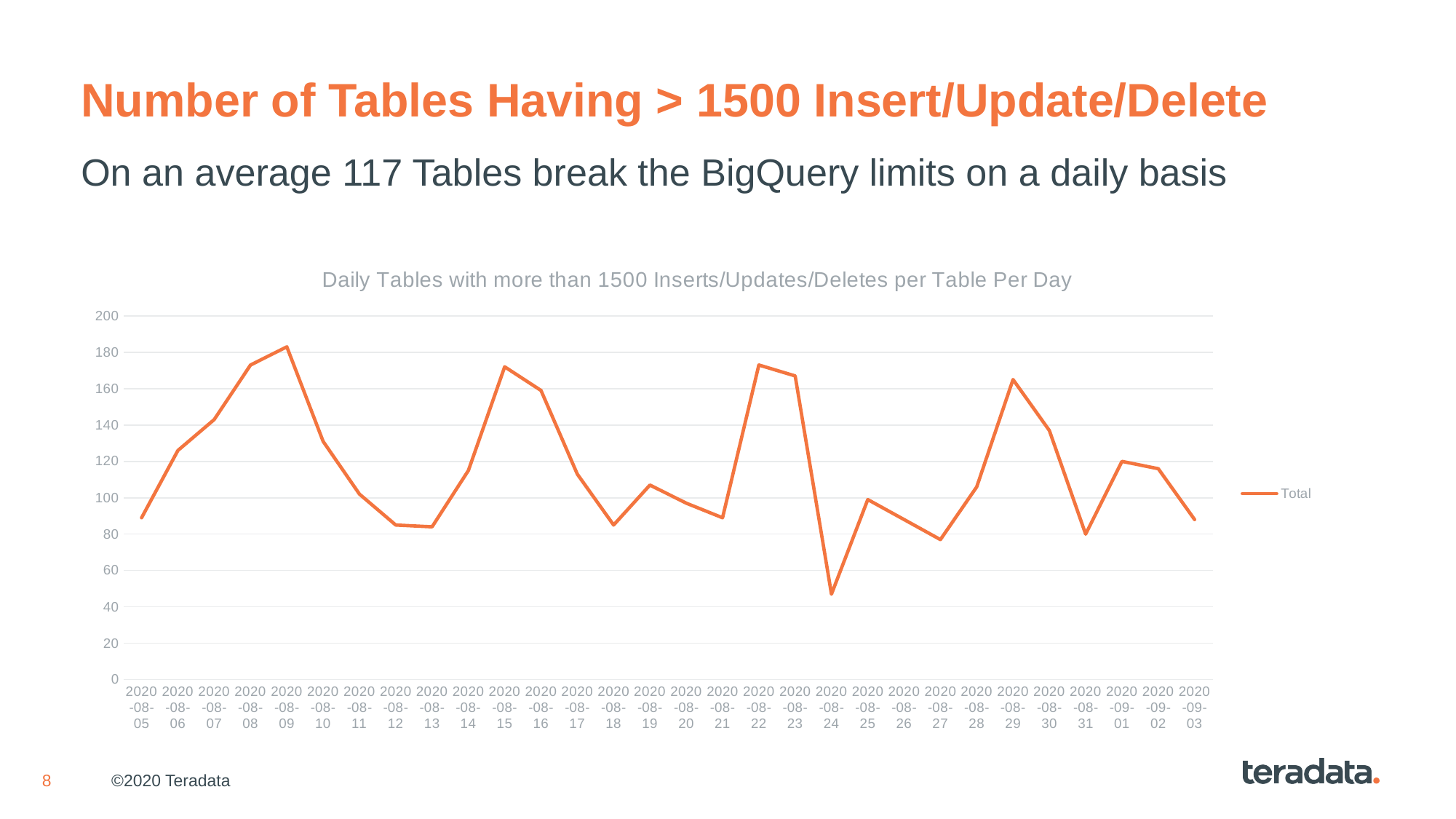

# Number of Tables Having > 1500 Insert/Update/Delete
On an average 117 Tables break the BigQuery limits on a daily basis

### Chart: Daily Tables with more than 1500 Inserts/Updates/Deletes per Table Per Day

| Category | Total |
|---|---|
| 2020-08-05 | 89.0 |
| 2020-08-06 | 126.0 |
| 2020-08-07 | 143.0 |
| 2020-08-08 | 173.0 |
| 2020-08-09 | 183.0 |
| 2020-08-10 | 131.0 |
| 2020-08-11 | 102.0 |
| 2020-08-12 | 85.0 |
| 2020-08-13 | 84.0 |
| 2020-08-14 | 115.0 |
| 2020-08-15 | 172.0 |
| 2020-08-16 | 159.0 |
| 2020-08-17 | 113.0 |
| 2020-08-18 | 85.0 |
| 2020-08-19 | 107.0 |
| 2020-08-20 | 97.0 |
| 2020-08-21 | 89.0 |
| 2020-08-22 | 173.0 |
| 2020-08-23 | 167.0 |
| 2020-08-24 | 47.0 |
| 2020-08-25 | 99.0 |
| 2020-08-26 | 88.0 |
| 2020-08-27 | 77.0 |
| 2020-08-28 | 106.0 |
| 2020-08-29 | 165.0 |
| 2020-08-30 | 137.0 |
| 2020-08-31 | 80.0 |
| 2020-09-01 | 120.0 |
| 2020-09-02 | 116.0 |
| 2020-09-03 | 88.0 |
©2020 Teradata